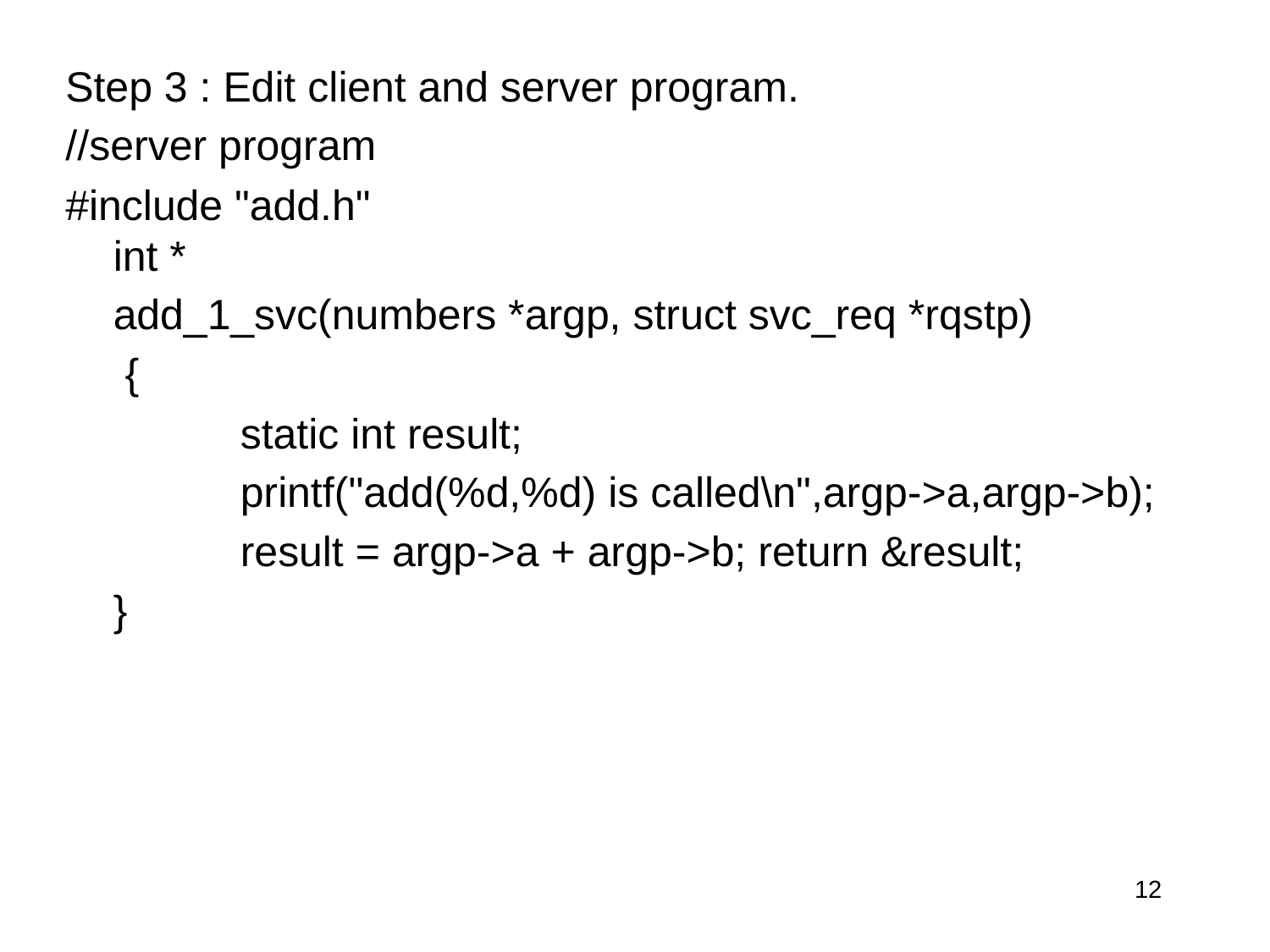

Step 3 : Edit client and server program.
//server program
#include "add.h"
int *
	add_1_svc(numbers *argp, struct svc_req *rqstp)
	 {
		static int result;
		printf("add(%d,%d) is called\n",argp->a,argp->b);
		result = argp->a + argp->b; return &result;
	}
12